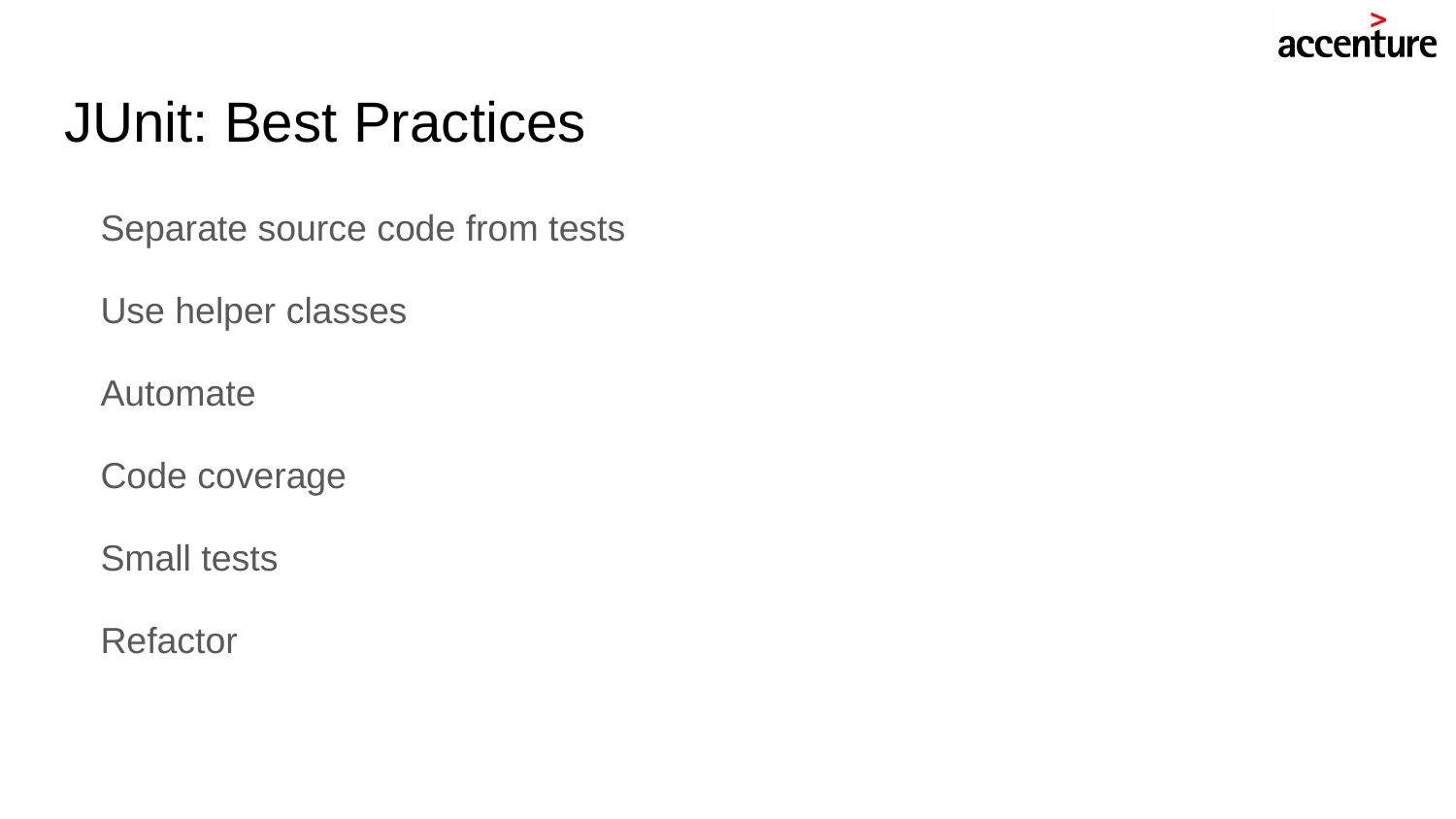

# JUnit: Best Practices
Separate source code from tests
Use helper classes
Automate
Code coverage
Small tests
Refactor